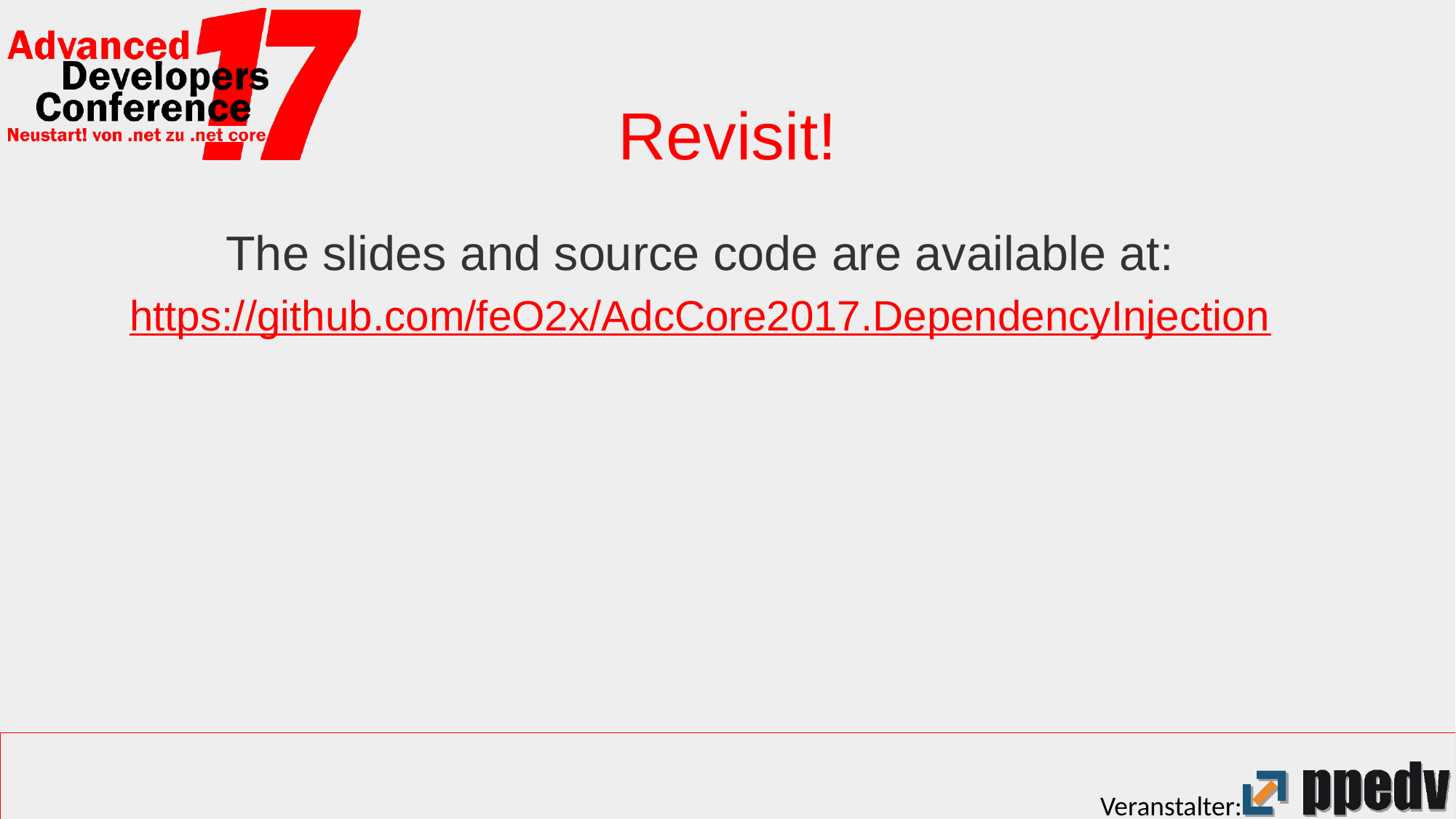

# Revisit!
The slides and source code are available at:
https://github.com/feO2x/AdcCore2017.DependencyInjection